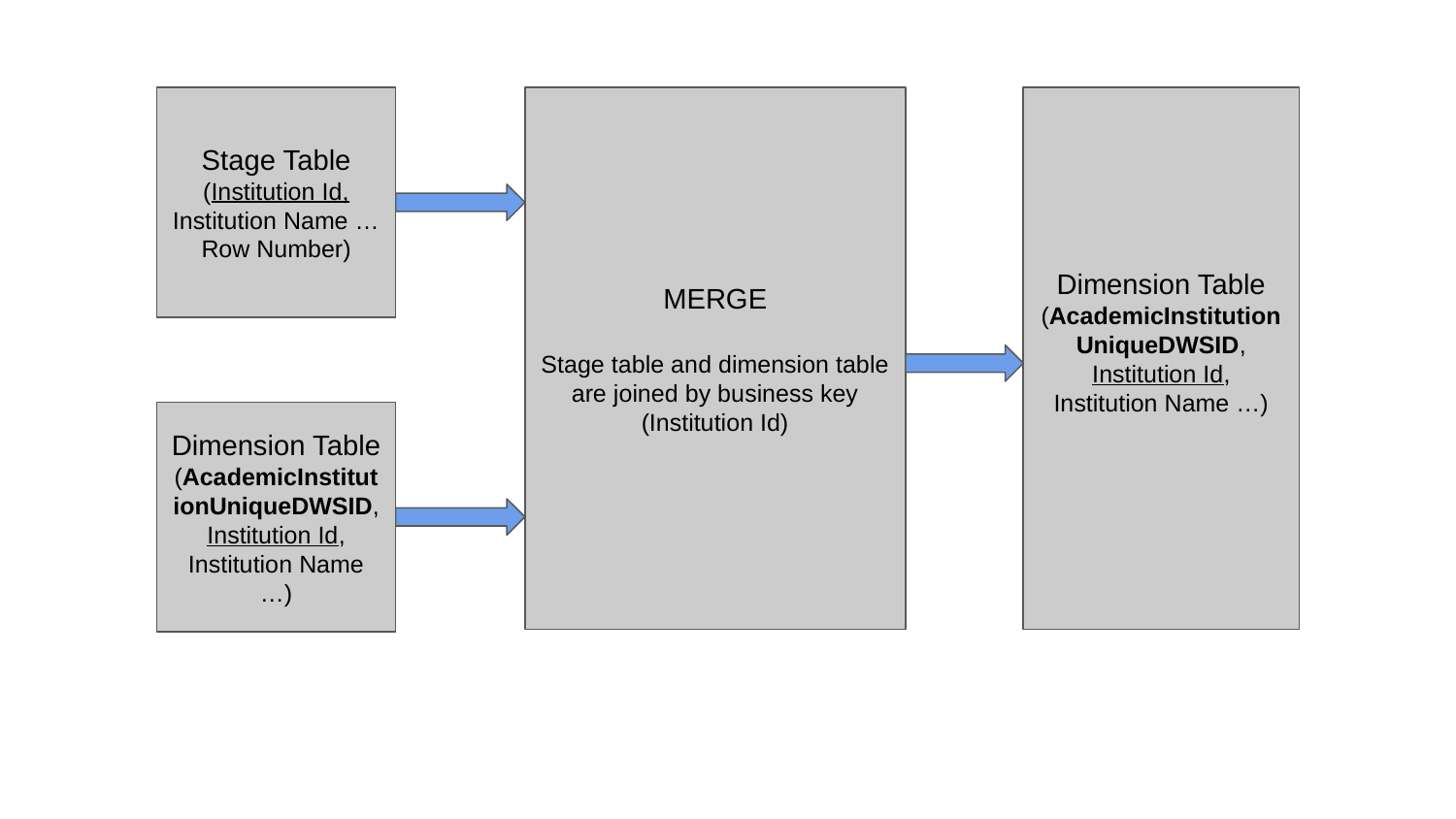

Stage Table
(Institution Id, Institution Name … Row Number)
MERGE

Stage table and dimension table are joined by business key (Institution Id)
Dimension Table
(AcademicInstitutionUniqueDWSID,
Institution Id, Institution Name …)

Dimension Table
(AcademicInstitutionUniqueDWSID,
Institution Id, Institution Name …)